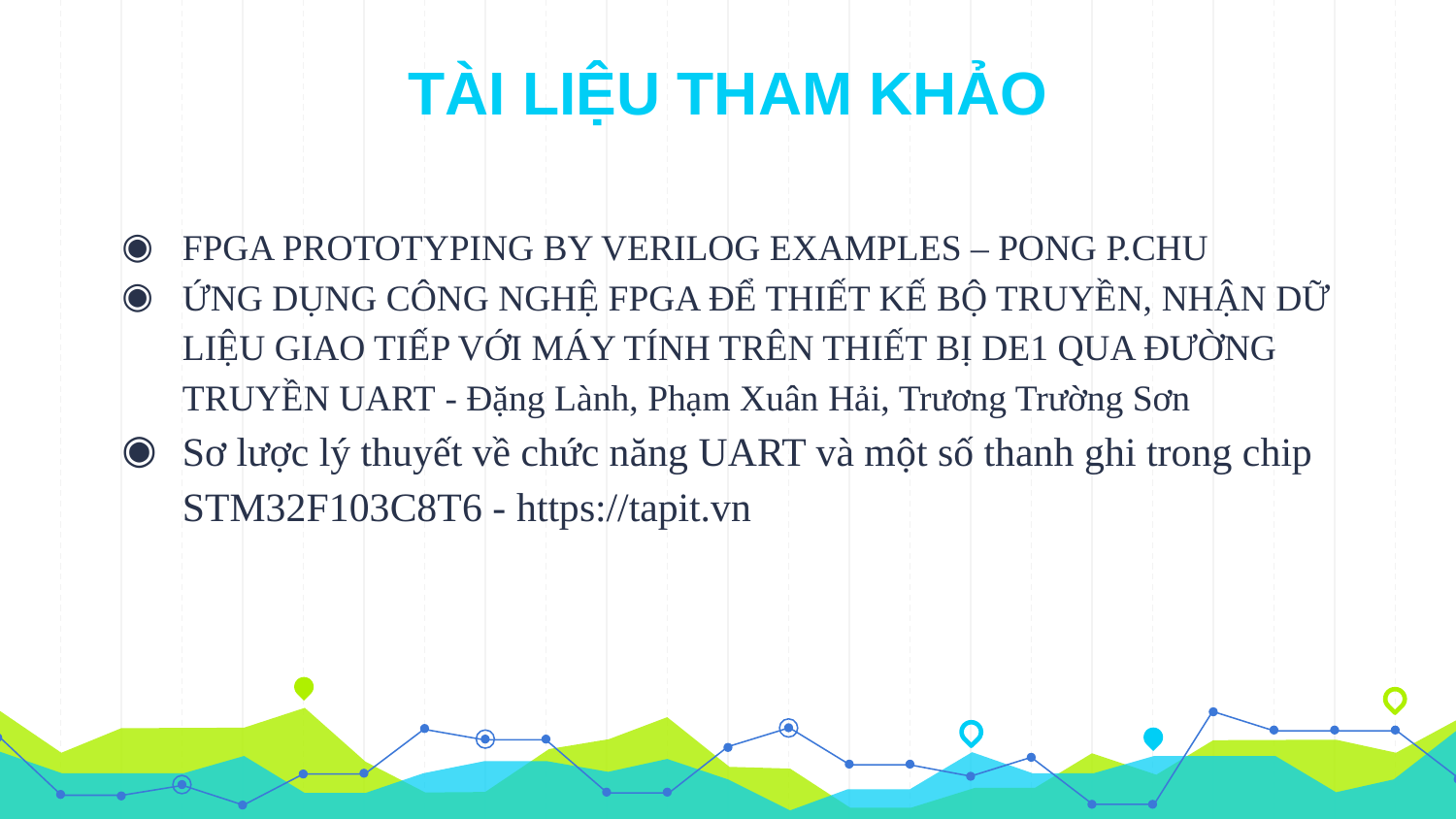

# TÀI LIỆU THAM KHẢO
FPGA PROTOTYPING BY VERILOG EXAMPLES – PONG P.CHU
ỨNG DỤNG CÔNG NGHỆ FPGA ĐỂ THIẾT KẾ BỘ TRUYỀN, NHẬN DỮ LIỆU GIAO TIẾP VỚI MÁY TÍNH TRÊN THIẾT BỊ DE1 QUA ĐƯỜNG TRUYỀN UART - Đặng Lành, Phạm Xuân Hải, Trương Trường Sơn
Sơ lược lý thuyết về chức năng UART và một số thanh ghi trong chip STM32F103C8T6 - https://tapit.vn